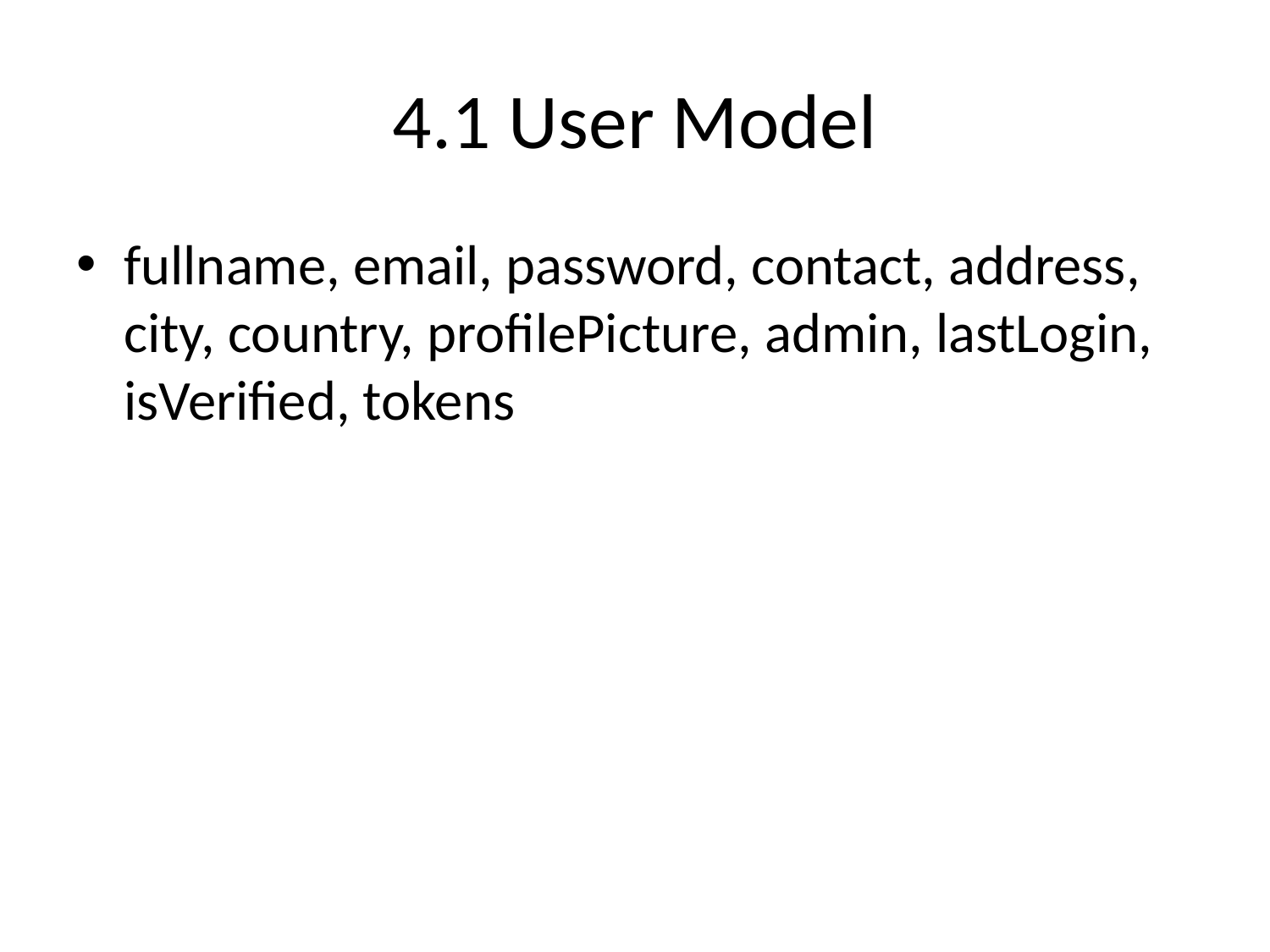

# 4.1 User Model
fullname, email, password, contact, address, city, country, profilePicture, admin, lastLogin, isVerified, tokens